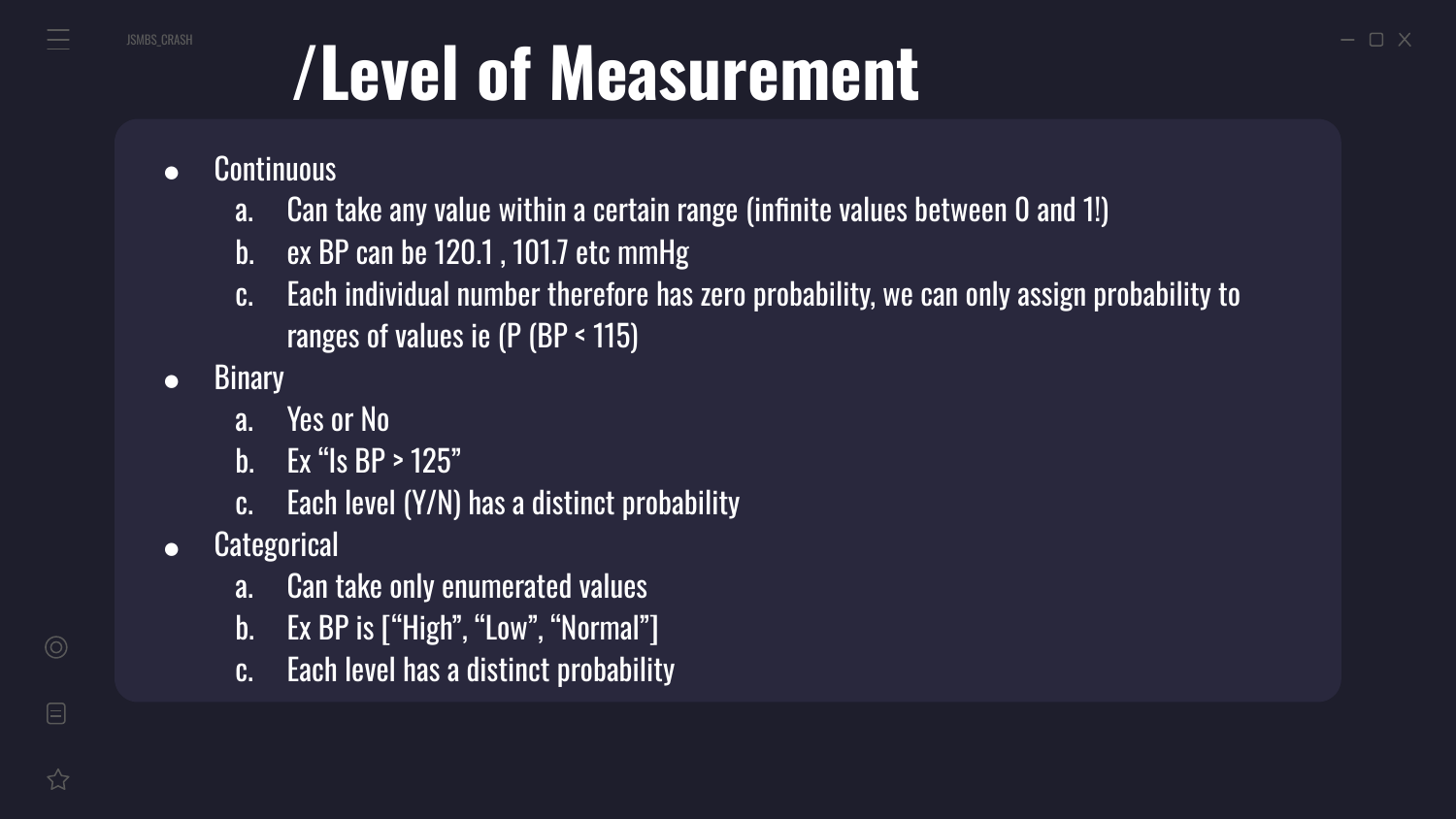

JSMBS_CRASH
# /Level of Measurement

Continuous
Can take any value within a certain range (infinite values between 0 and 1!)
ex BP can be 120.1 , 101.7 etc mmHg
Each individual number therefore has zero probability, we can only assign probability to ranges of values ie (P (BP < 115)
Binary
Yes or No
Ex “Is BP > 125”
Each level (Y/N) has a distinct probability
Categorical
Can take only enumerated values
Ex BP is [“High”, “Low”, “Normal”]
Each level has a distinct probability